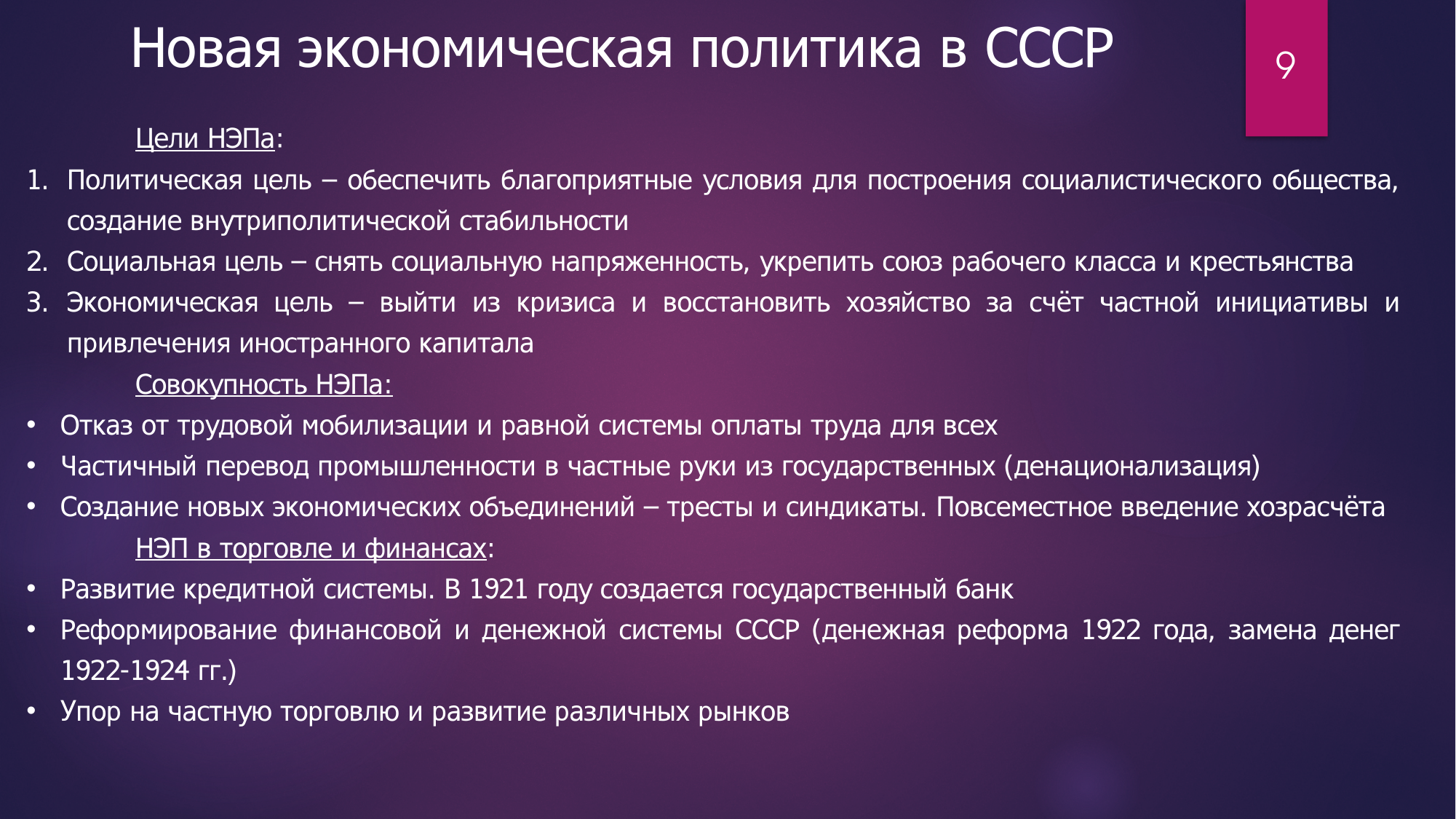

Новая экономическая политика в СССР
9
	Цели НЭПа:
Политическая цель – обеспечить благоприятные условия для построения социалистического общества, создание внутриполитической стабильности
Социальная цель – снять социальную напряженность, укрепить союз рабочего класса и крестьянства
Экономическая цель – выйти из кризиса и восстановить хозяйство за счёт частной инициативы и привлечения иностранного капитала
	Совокупность НЭПа:
Отказ от трудовой мобилизации и равной системы оплаты труда для всех
Частичный перевод промышленности в частные руки из государственных (денационализация)
Создание новых экономических объединений – тресты и синдикаты. Повсеместное введение хозрасчёта
	НЭП в торговле и финансах:
Развитие кредитной системы. В 1921 году создается государственный банк
Реформирование финансовой и денежной системы СССР (денежная реформа 1922 года, замена денег 1922-1924 гг.)
Упор на частную торговлю и развитие различных рынков